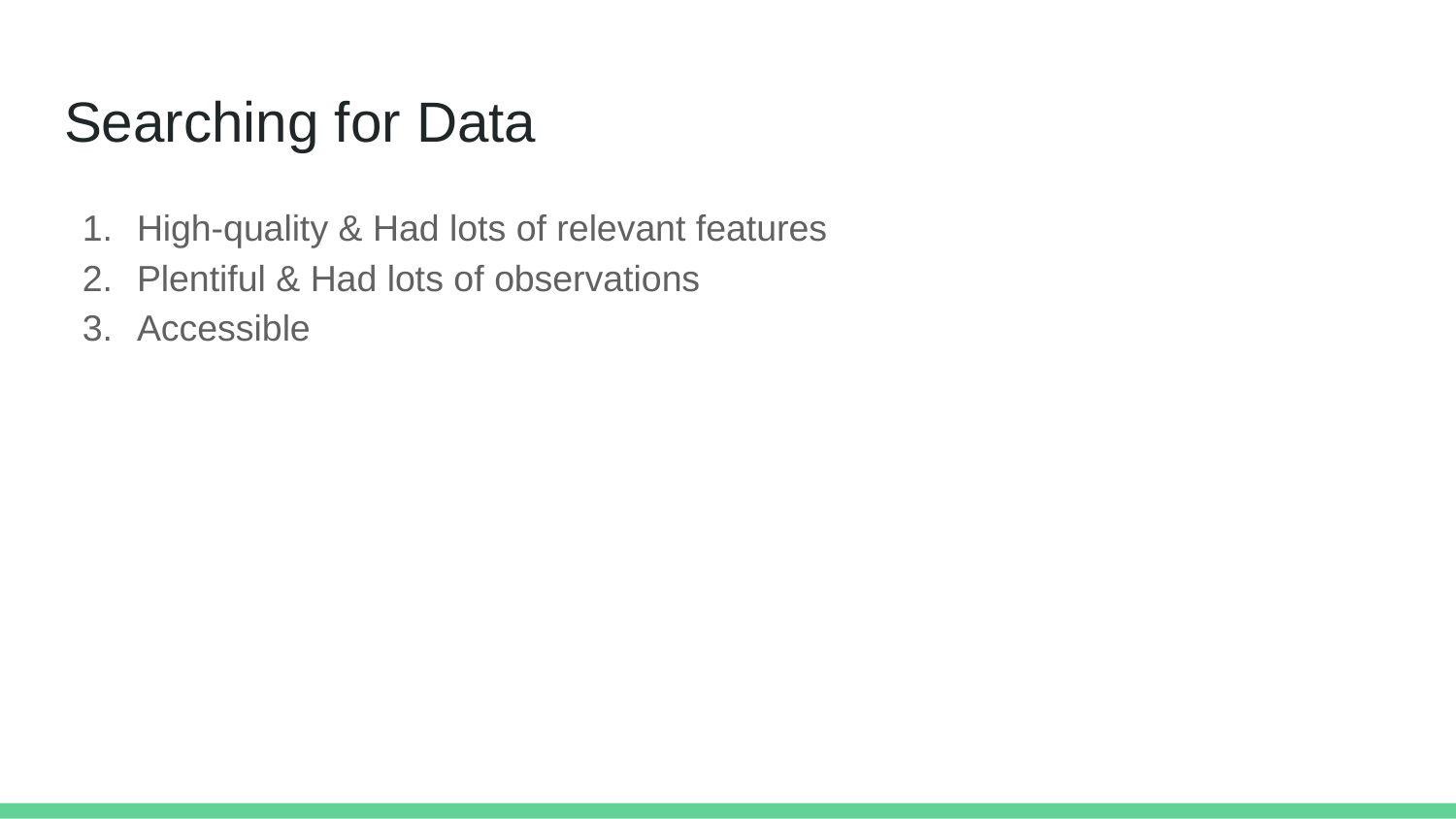

# Searching for Data
High-quality & Had lots of relevant features
Plentiful & Had lots of observations
Accessible